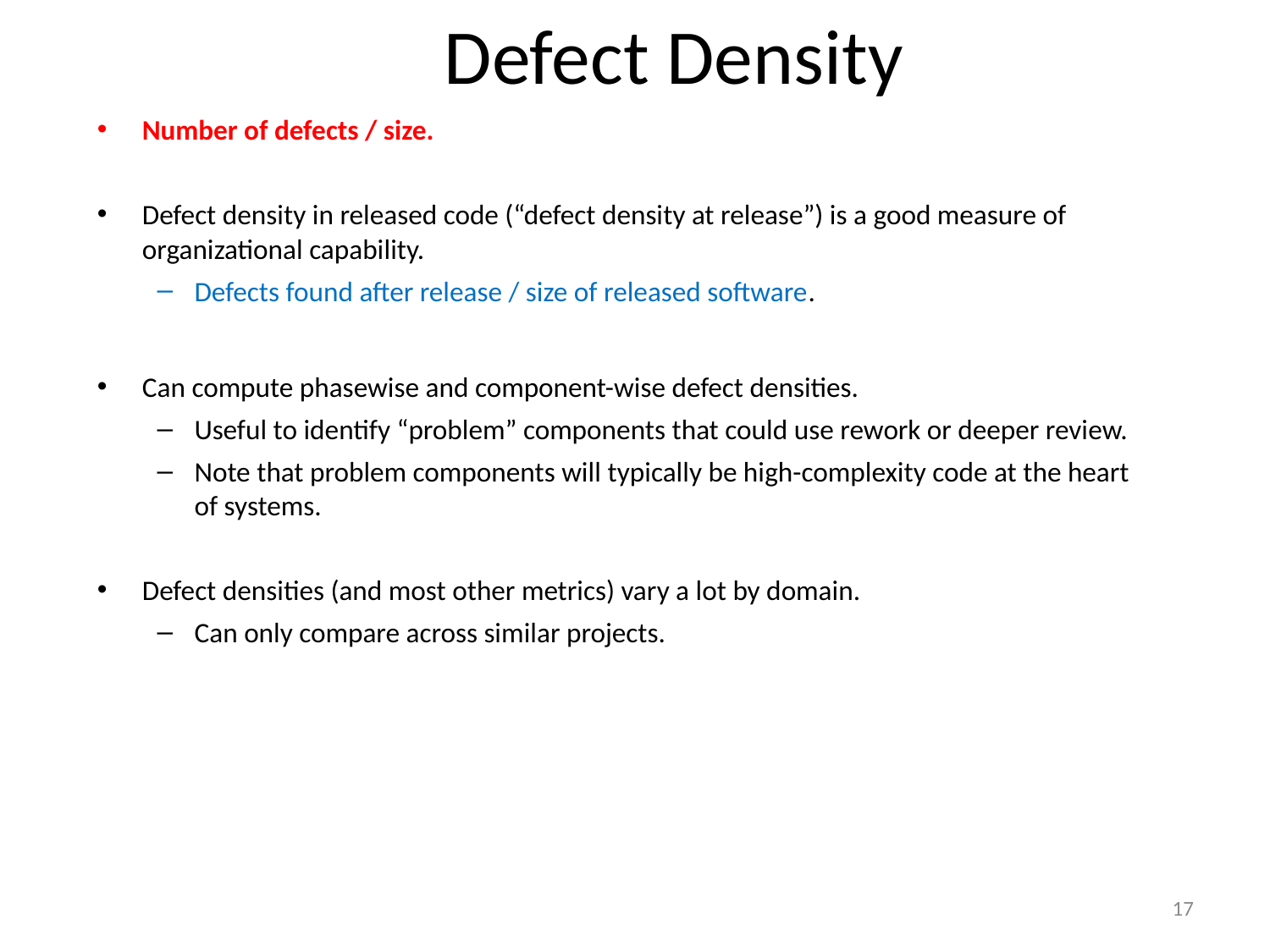

# Defect Density
Number of defects / size.

Defect density in released code (“defect density at release”) is a good measure of organizational capability.
Defects found after release / size of released software.

Can compute phasewise and component-wise defect densities.
Useful to identify “problem” components that could use rework or deeper review.
Note that problem components will typically be high-complexity code at the heart of systems.

Defect densities (and most other metrics) vary a lot by domain.
Can only compare across similar projects.
17